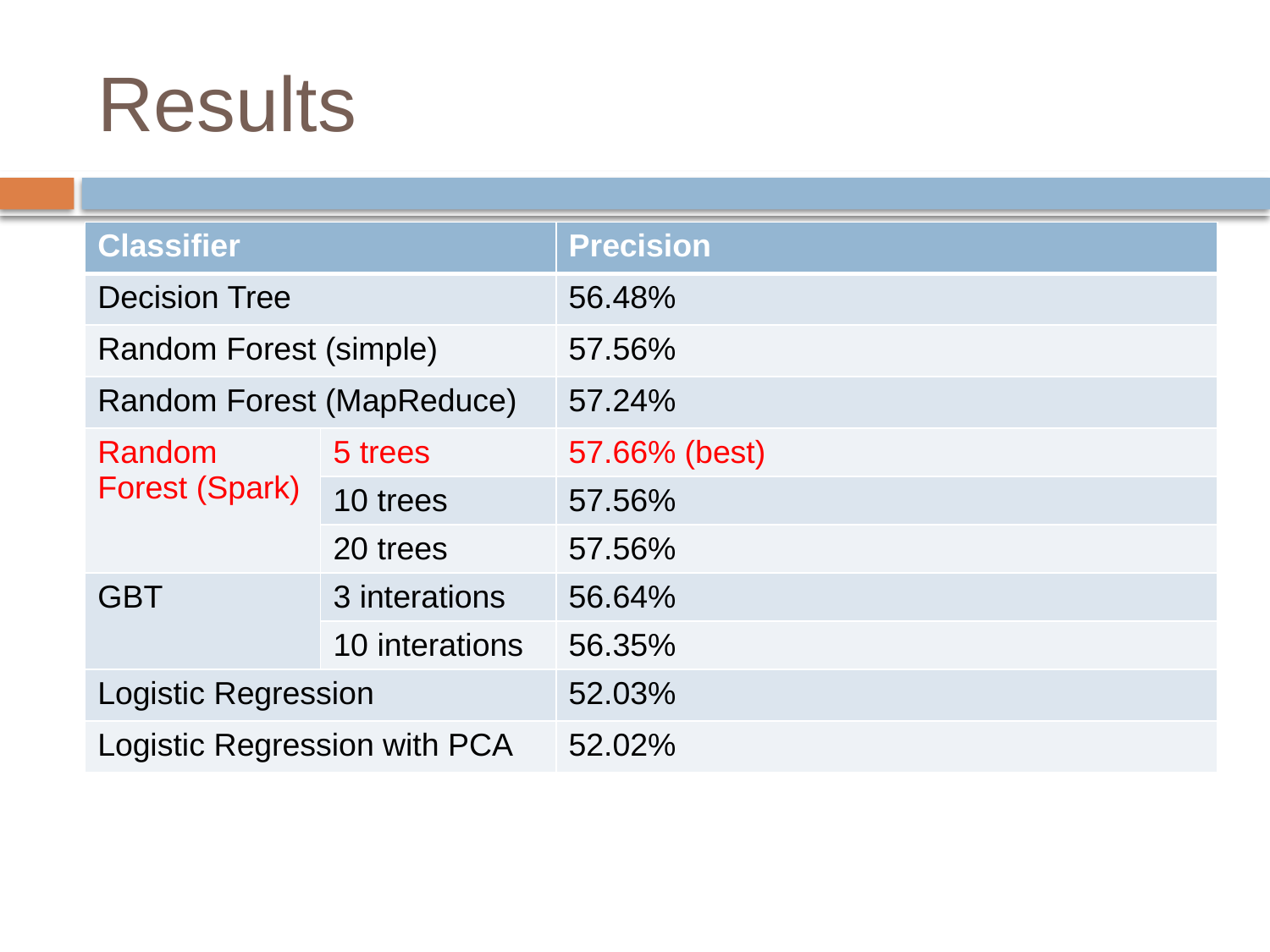

# Results
| Classifier |  | Precision |
| --- | --- | --- |
| Decision Tree |  | 56.48% |
| Random Forest (simple) |  | 57.56% |
| Random Forest (MapReduce) |  | 57.24% |
| Random Forest (Spark) | 5 trees | 57.66% (best) |
|  | 10 trees | 57.56% |
|  | 20 trees | 57.56% |
| GBT | 3 interations | 56.64% |
|  | 10 interations | 56.35% |
| Logistic Regression |  | 52.03% |
| Logistic Regression with PCA |  | 52.02% |